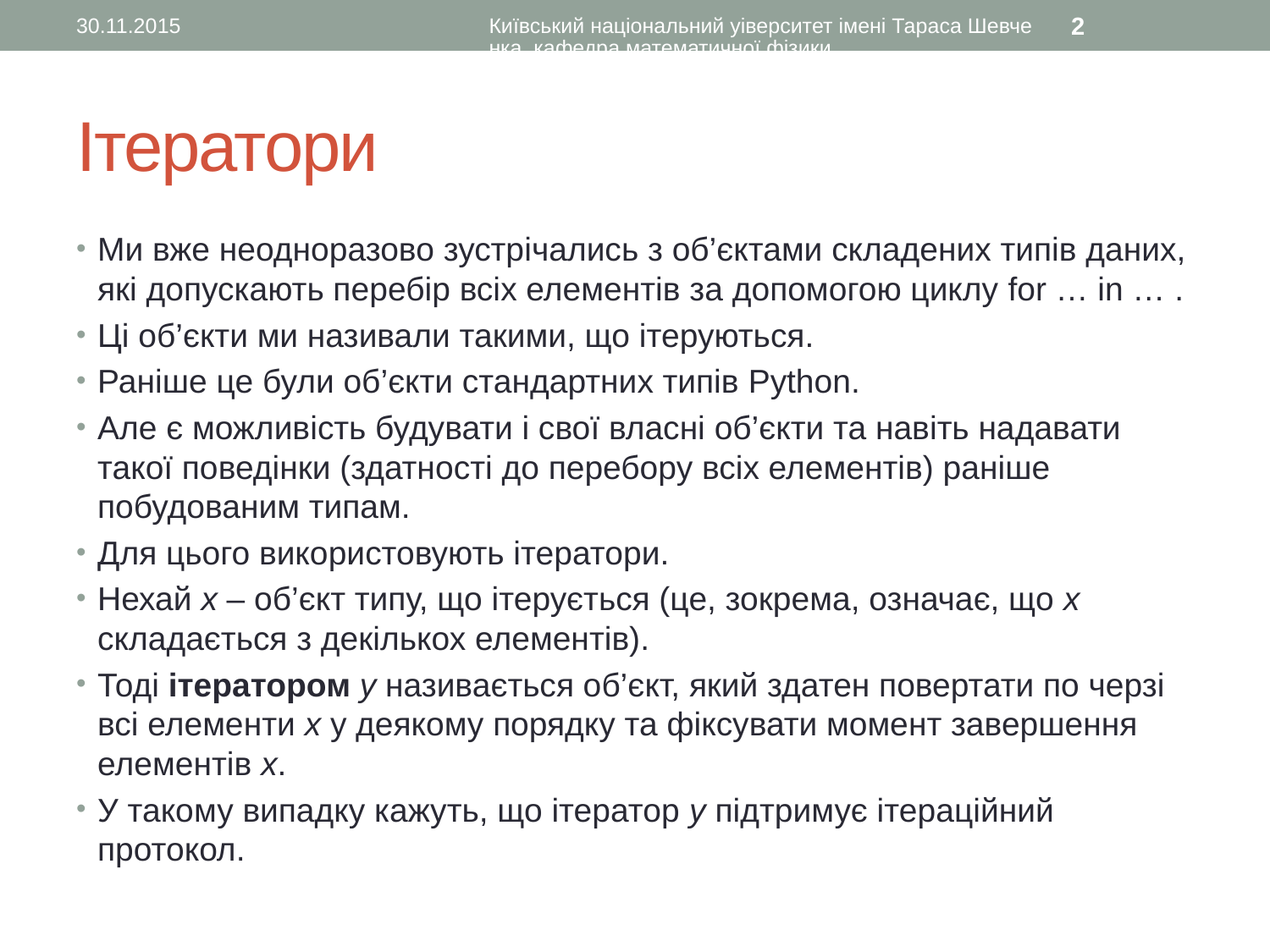

30.11.2015
Київський національний уіверситет імені Тараса Шевченка, кафедра математичної фізики
2
# Ітератори
Ми вже неодноразово зустрічались з об’єктами складених типів даних, які допускають перебір всіх елементів за допомогою циклу for … in … .
Ці об’єкти ми називали такими, що ітеруються.
Раніше це були об’єкти стандартних типів Python.
Але є можливість будувати і свої власні об’єкти та навіть надавати такої поведінки (здатності до перебору всіх елементів) раніше побудованим типам.
Для цього використовують ітератори.
Нехай x – об’єкт типу, що ітерується (це, зокрема, означає, що x складається з декількох елементів).
Тоді ітератором y називається об’єкт, який здатен повертати по черзі всі елементи x у деякому порядку та фіксувати момент завершення елементів x.
У такому випадку кажуть, що ітератор y підтримує ітераційний протокол.